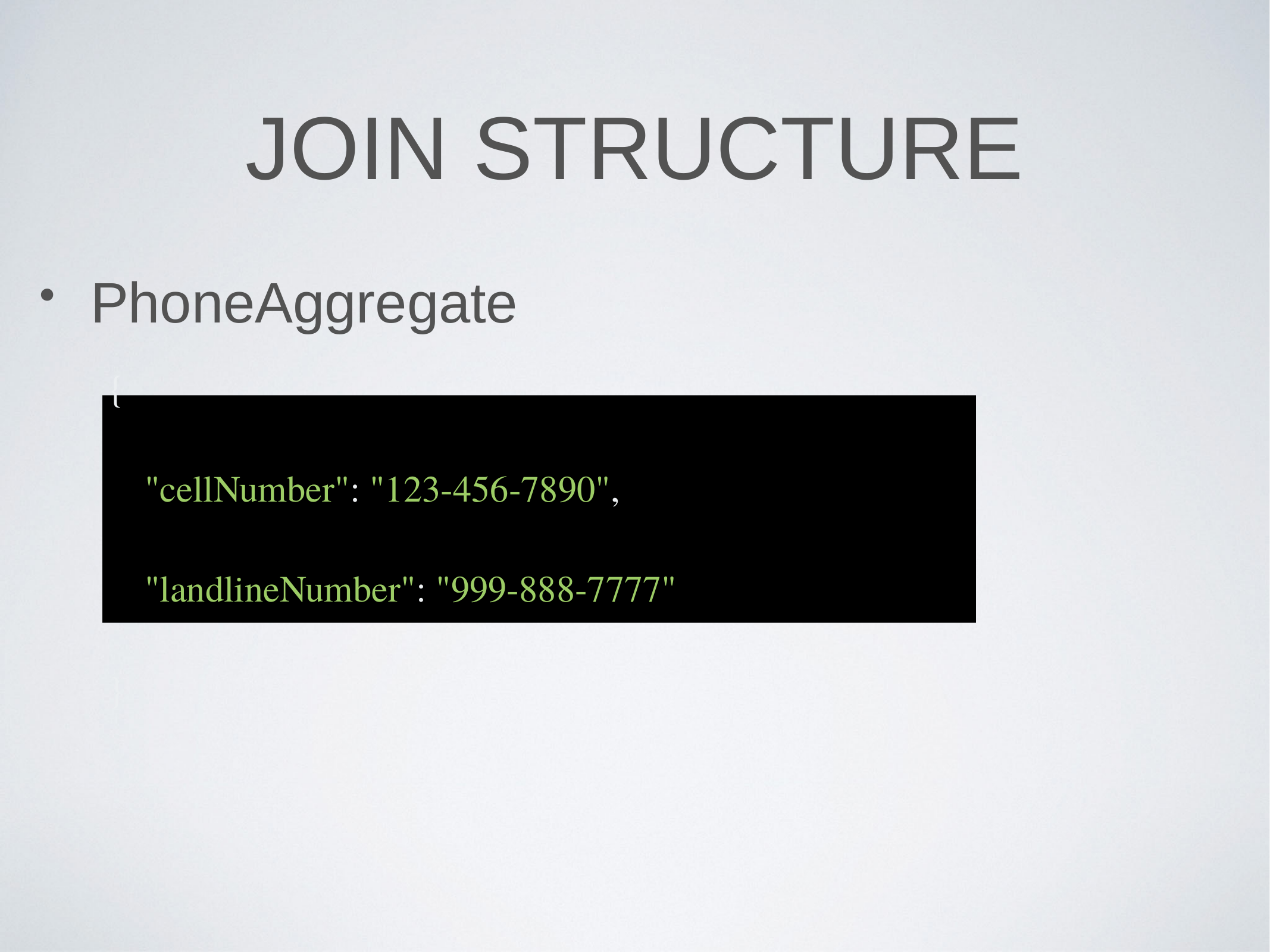

# Join Structure
PhoneAggregate
{
    "cellNumber": "123-456-7890",
    "landlineNumber": "999-888-7777"
}